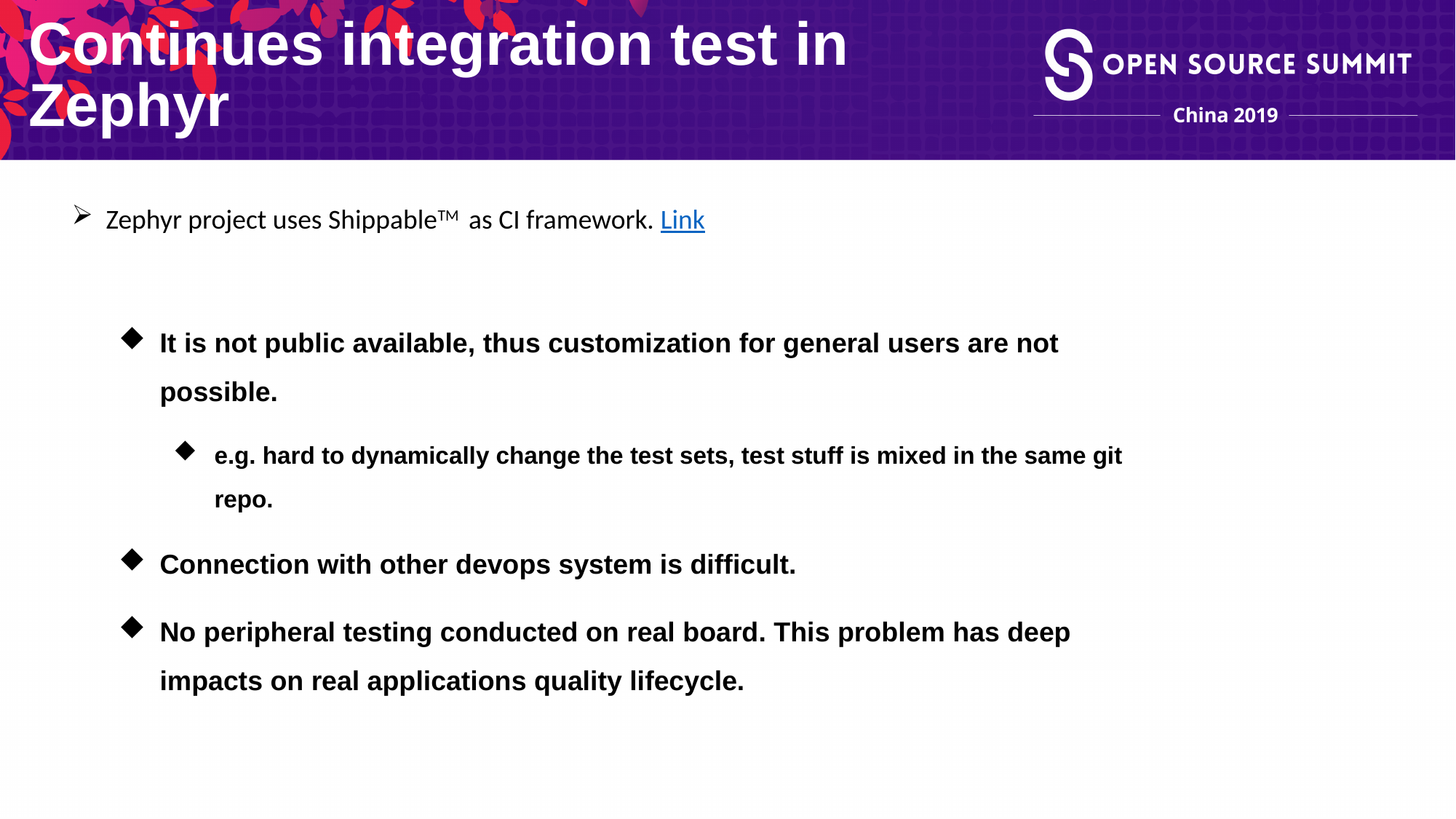

Continues integration test in Zephyr
Zephyr project uses ShippableTM  as CI framework. Link
It is not public available, thus customization for general users are not possible.
e.g. hard to dynamically change the test sets, test stuff is mixed in the same git repo.
Connection with other devops system is difficult.
No peripheral testing conducted on real board. This problem has deep impacts on real applications quality lifecycle.